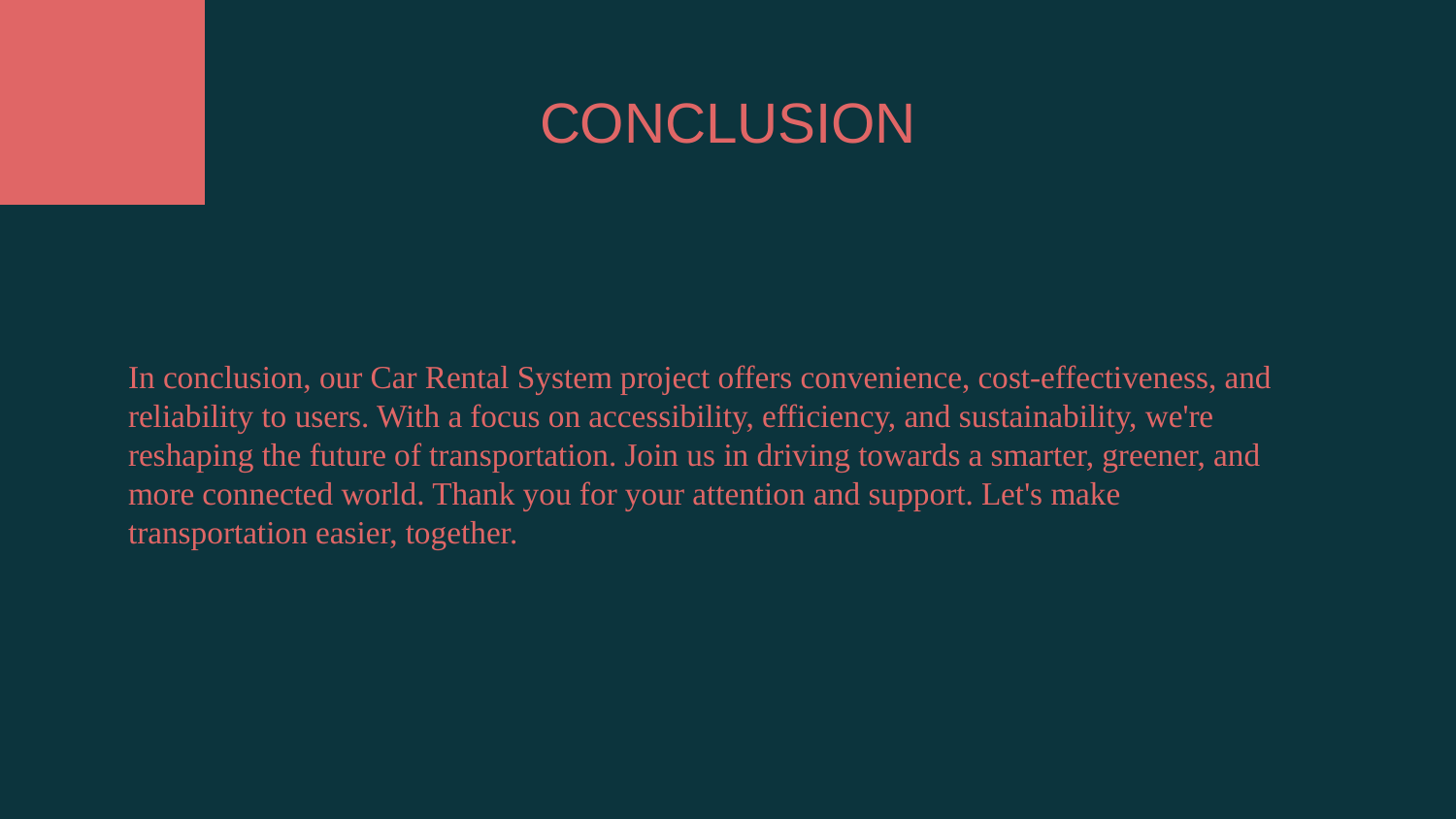

# CONCLUSION

In conclusion, our Car Rental System project offers convenience, cost-effectiveness, and reliability to users. With a focus on accessibility, efficiency, and sustainability, we're reshaping the future of transportation. Join us in driving towards a smarter, greener, and more connected world. Thank you for your attention and support. Let's make transportation easier, together.